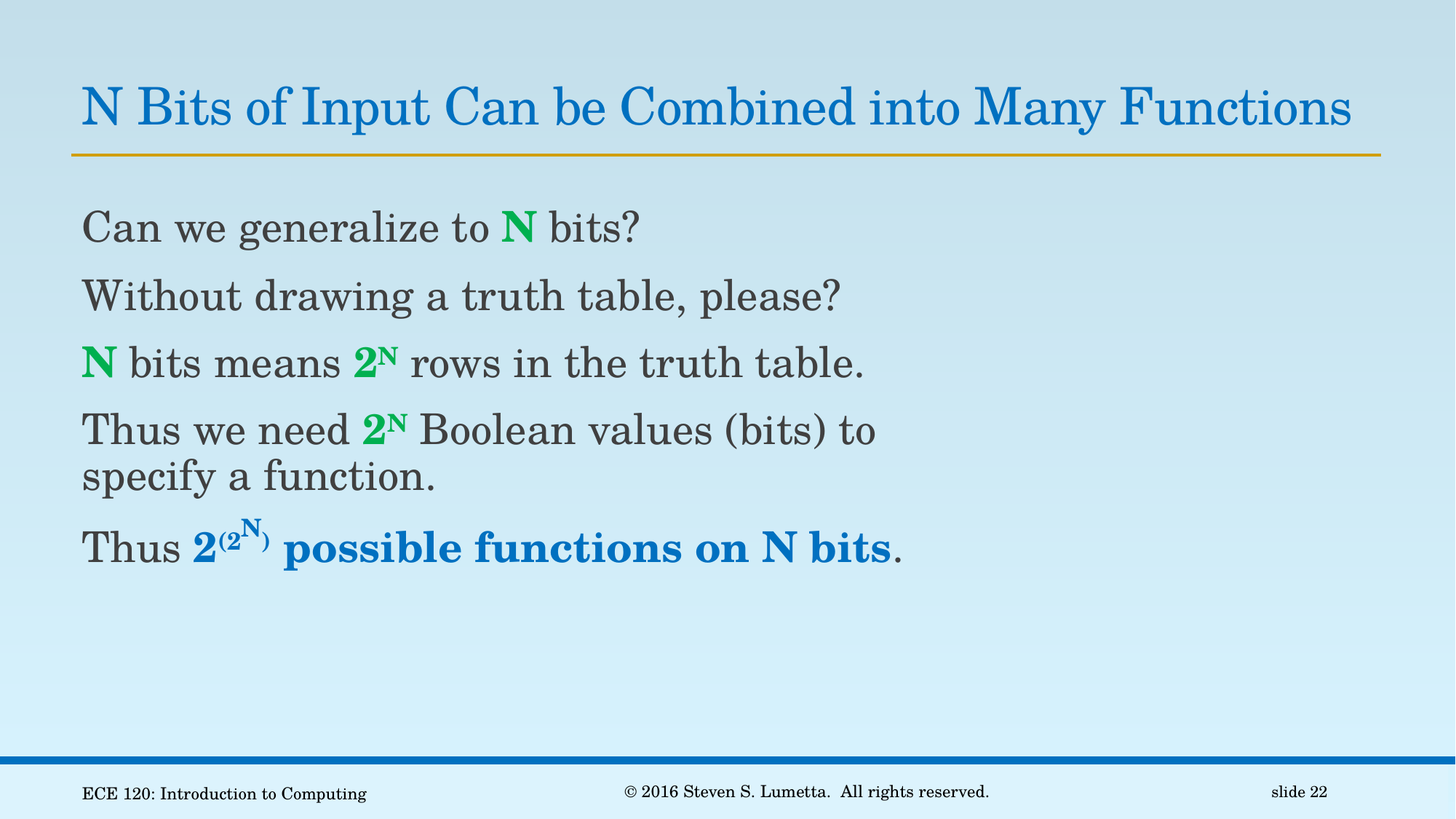

# N Bits of Input Can be Combined into Many Functions
Can we generalize to N bits?
Without drawing a truth table, please?
N bits means 2N rows in the truth table.
Thus we need 2N Boolean values (bits) to specify a function.
Thus 2(2N) possible functions on N bits.
ECE 120: Introduction to Computing
© 2016 Steven S. Lumetta.  All rights reserved.
slide 22